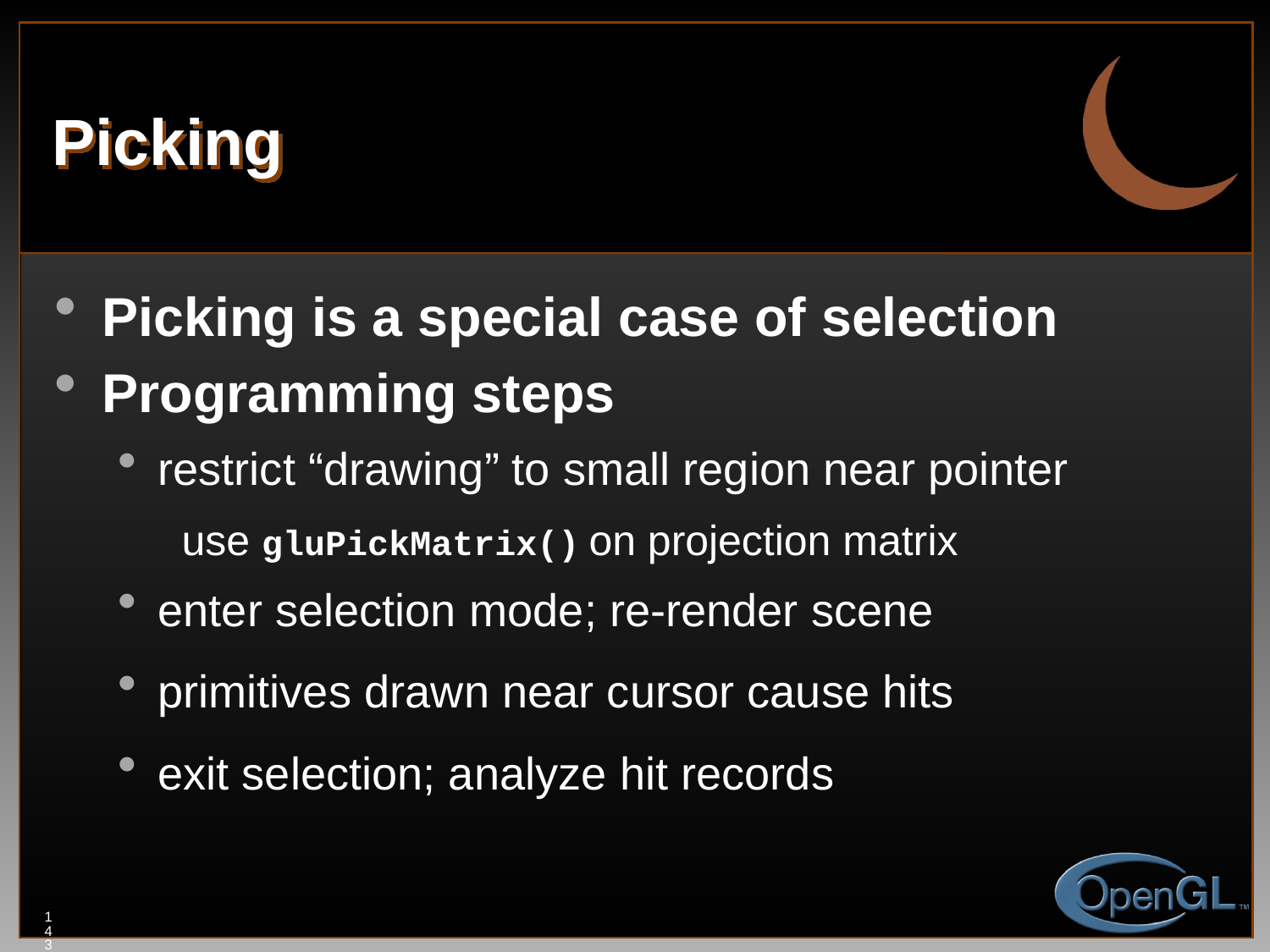

# Picking
Picking is a special case of selection
Programming steps
restrict “drawing” to small region near pointer
use gluPickMatrix() on projection matrix
enter selection mode; re-render scene
primitives drawn near cursor cause hits
exit selection; analyze hit records
143